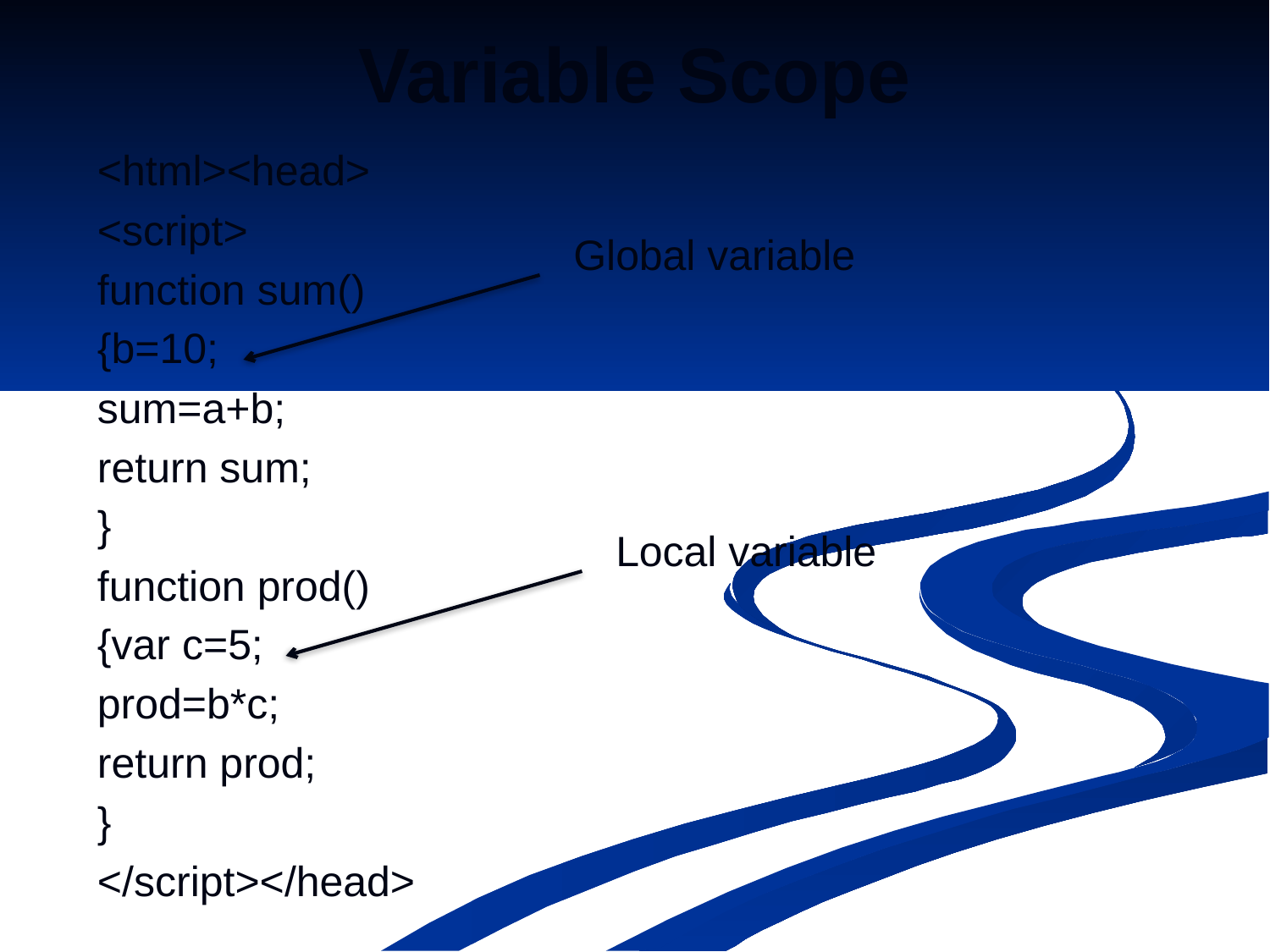

# Variable Scope
<html><head>
<script>
function sum()
{b=10;
sum=a+b;
return sum;
}
function prod()
{var c=5;
prod=b*c;
return prod;
}
</script></head>
Global variable
Local variable